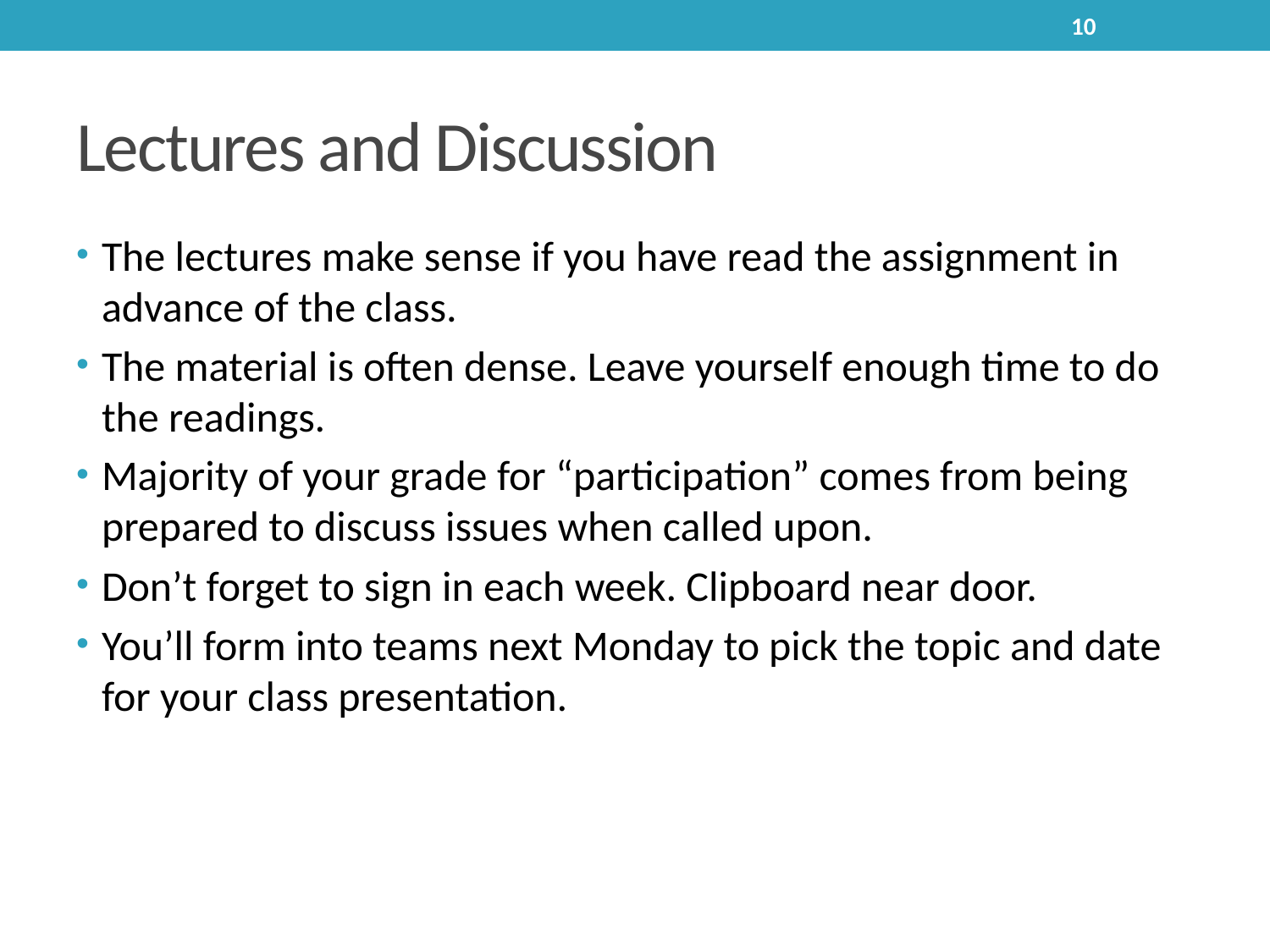

10
# Lectures and Discussion
The lectures make sense if you have read the assignment in advance of the class.
The material is often dense. Leave yourself enough time to do the readings.
Majority of your grade for “participation” comes from being prepared to discuss issues when called upon.
Don’t forget to sign in each week. Clipboard near door.
You’ll form into teams next Monday to pick the topic and date for your class presentation.